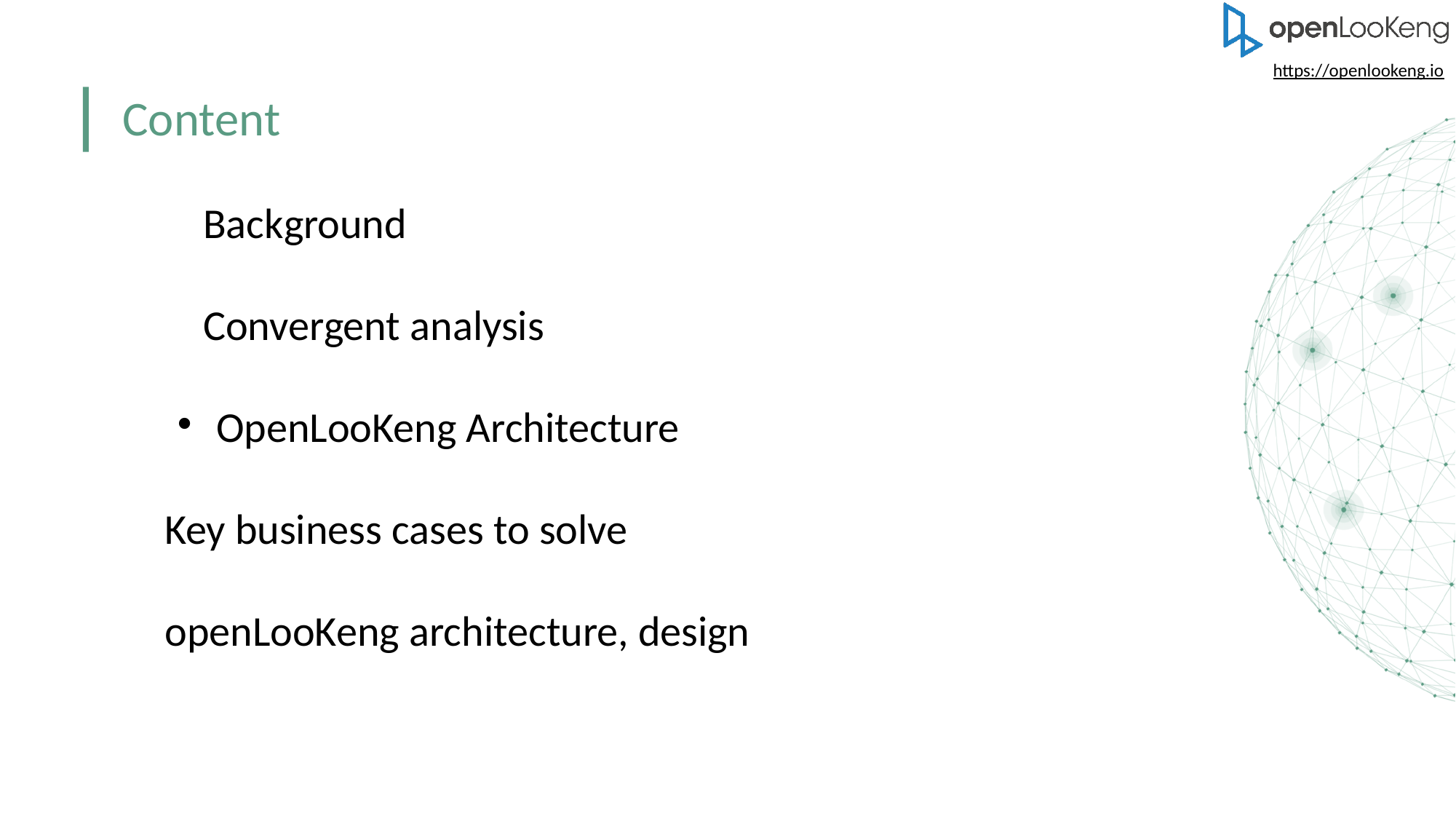

Content

    Background

    Convergent analysis

OpenLooKeng Architecture

Key business cases to solve

openLooKeng architecture, design